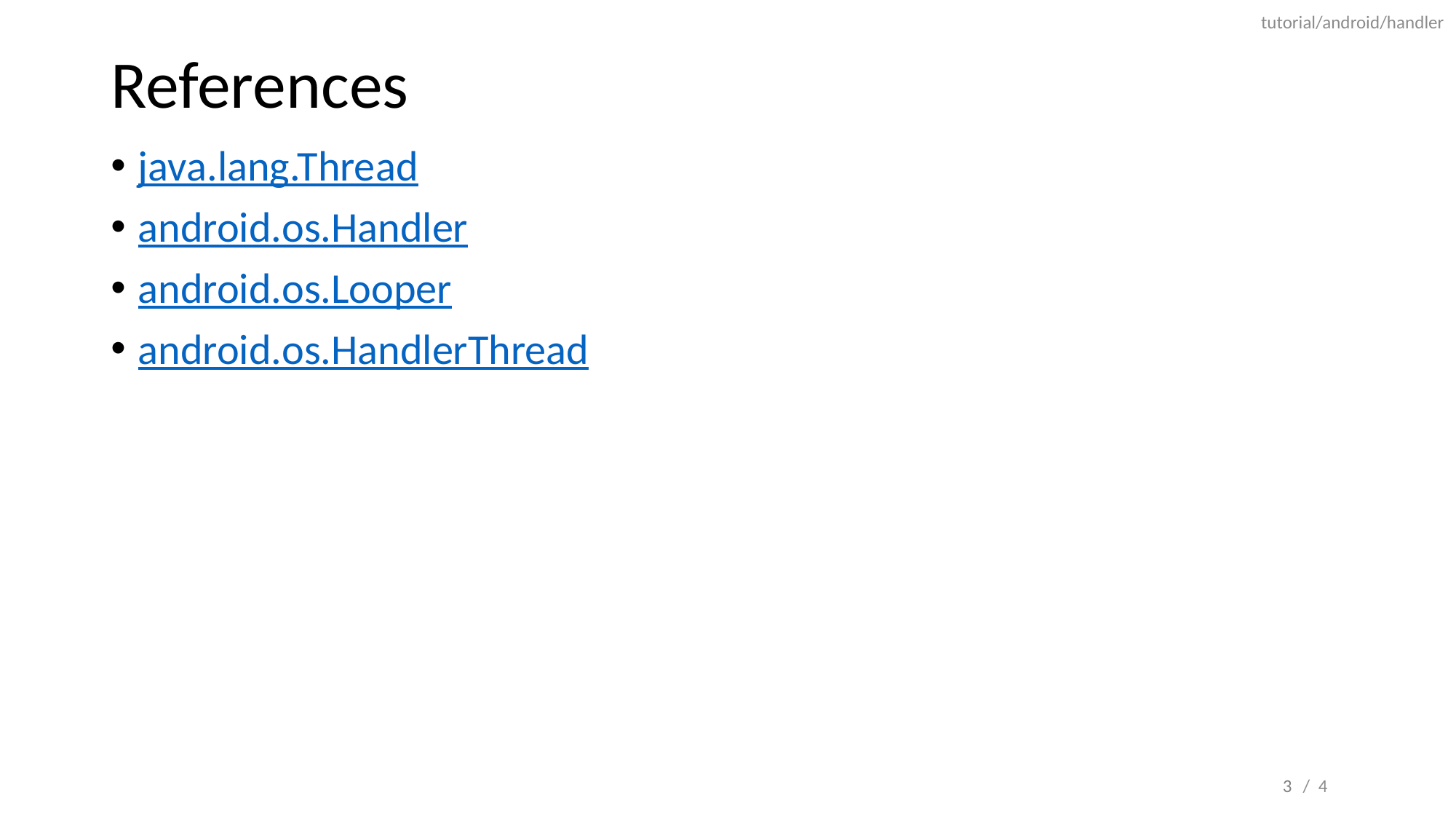

tutorial/android/handler
# References
java.lang.Thread
android.os.Handler
android.os.Looper
android.os.HandlerThread
3
/  4